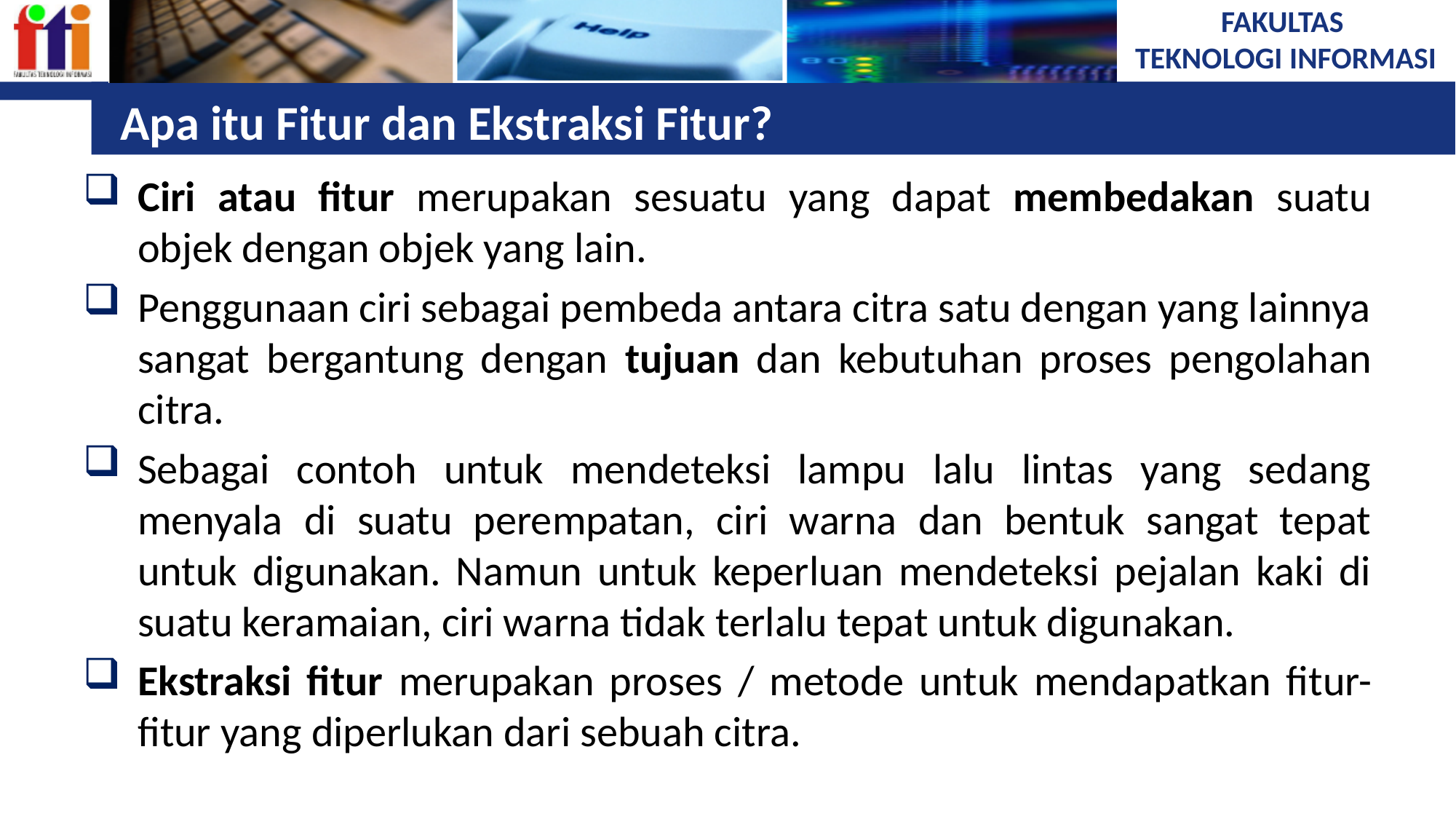

# Apa itu Fitur dan Ekstraksi Fitur?
Ciri atau fitur merupakan sesuatu yang dapat membedakan suatu objek dengan objek yang lain.
Penggunaan ciri sebagai pembeda antara citra satu dengan yang lainnya sangat bergantung dengan tujuan dan kebutuhan proses pengolahan citra.
Sebagai contoh untuk mendeteksi lampu lalu lintas yang sedang menyala di suatu perempatan, ciri warna dan bentuk sangat tepat untuk digunakan. Namun untuk keperluan mendeteksi pejalan kaki di suatu keramaian, ciri warna tidak terlalu tepat untuk digunakan.
Ekstraksi fitur merupakan proses / metode untuk mendapatkan fitur-fitur yang diperlukan dari sebuah citra.